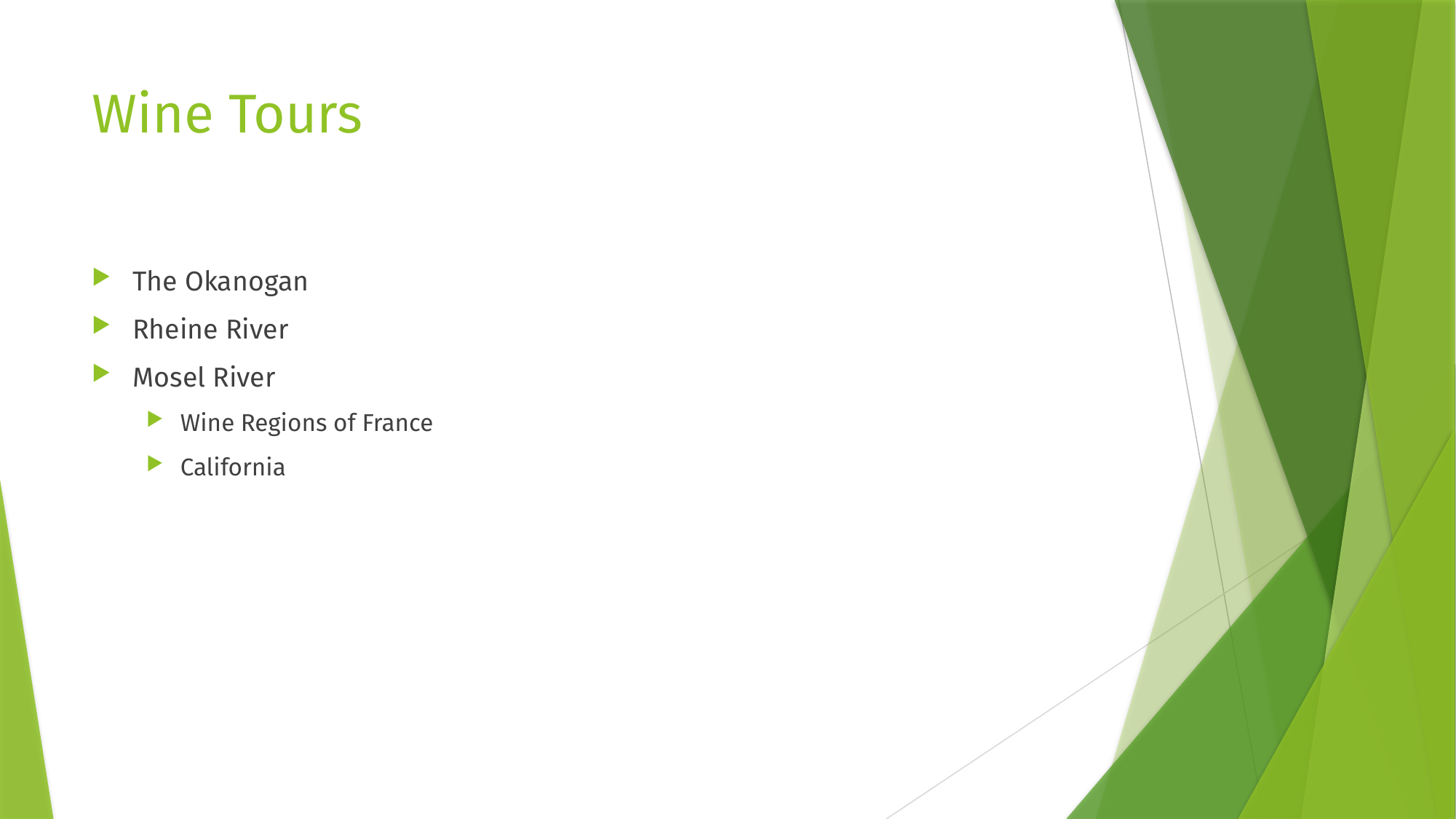

# Wine Tours
The Okanogan
Rheine River
Mosel River
Wine Regions of France
California